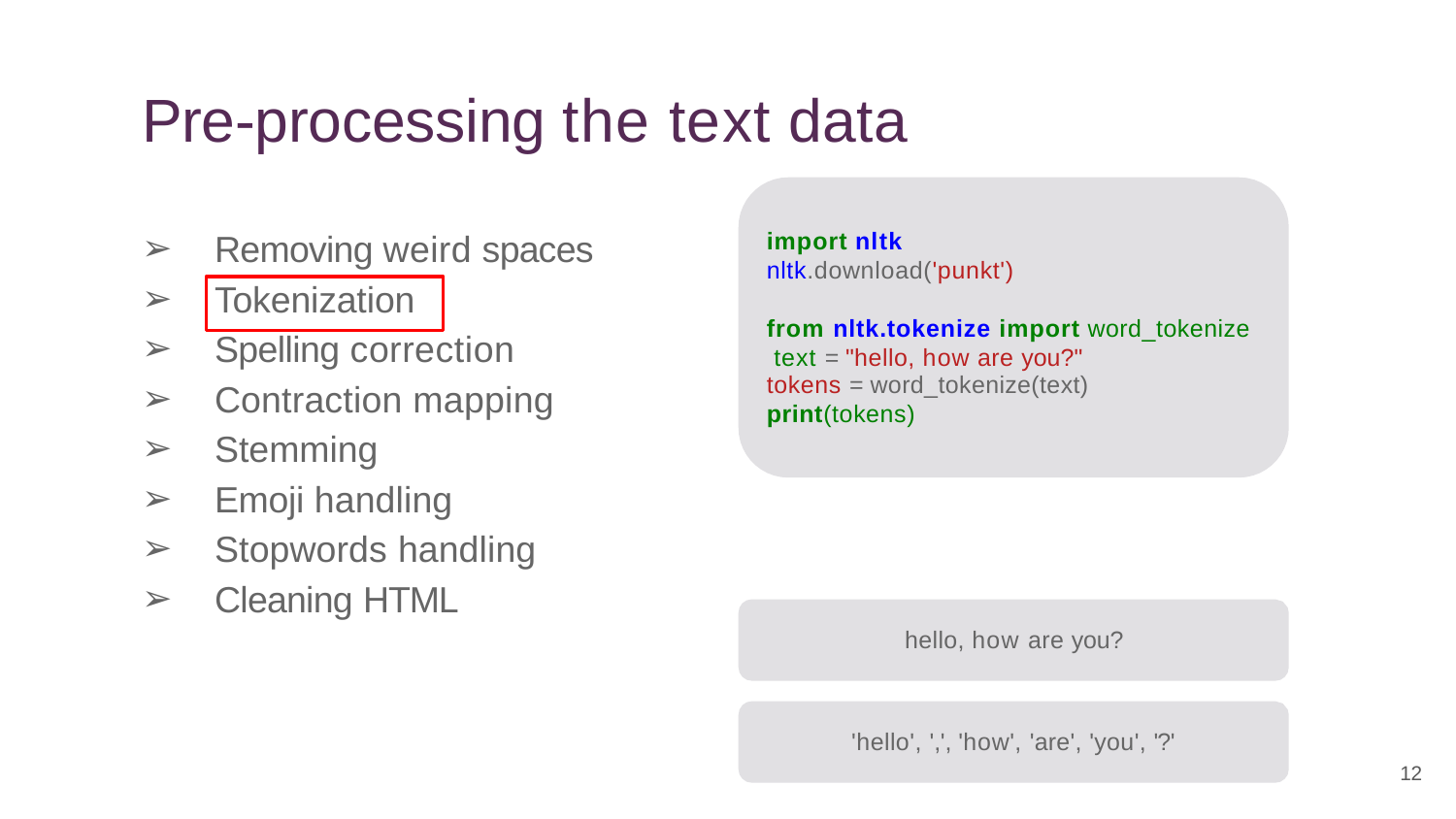

Pre-processing the text data

Removing weird spaces
Tokenization
Spelling correction
Contraction mapping
Stemming
Emoji handling
Stopwords handling
Cleaning HTML
import nltk
nltk.download('punkt')

from nltk.tokenize import word_tokenize  text = "hello, how are you?"
tokens = word_tokenize(text)
print(tokens)

hello, how are you?

'hello', ',', 'how', 'are', 'you', '?'
12